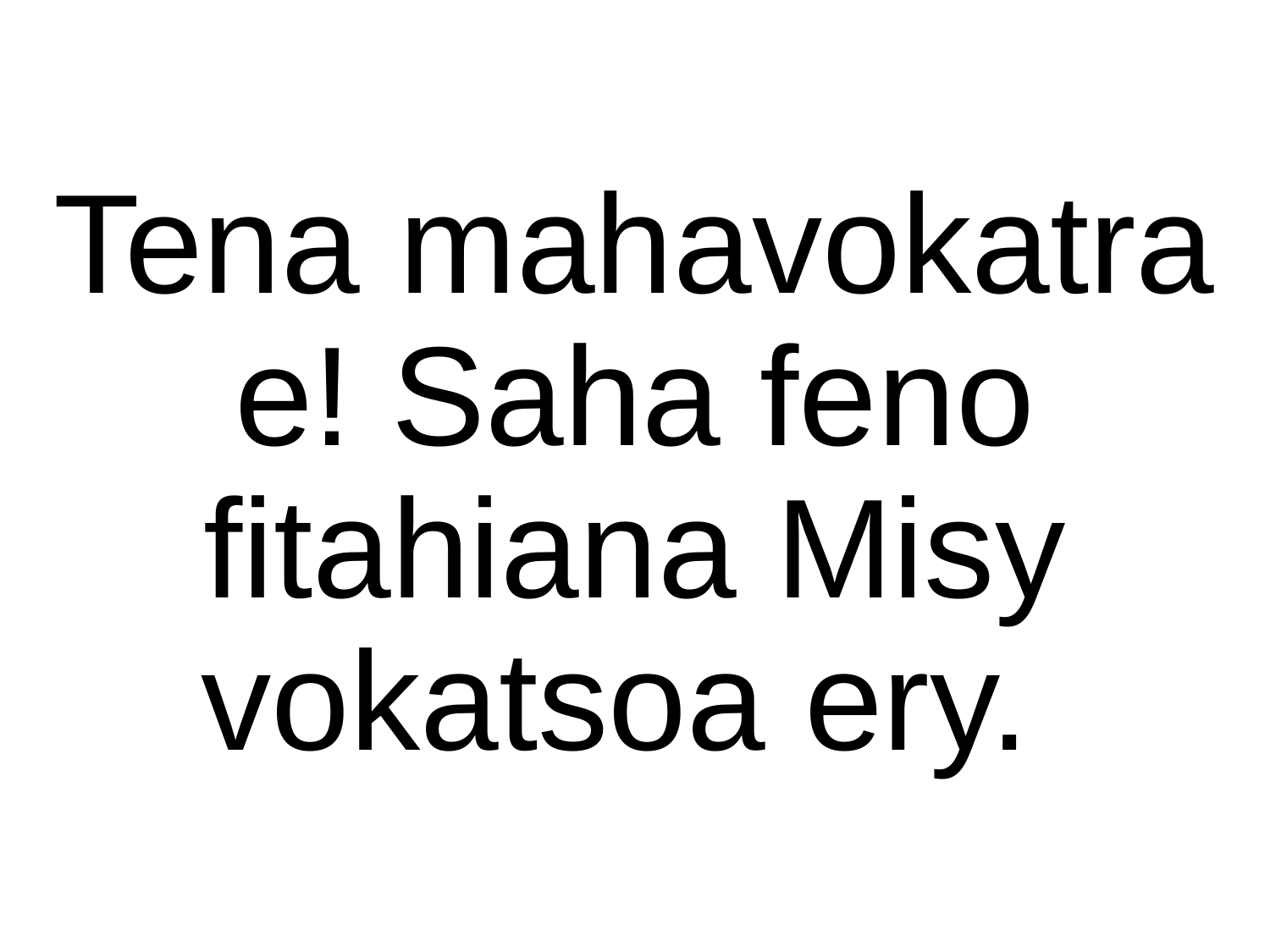

Tena mahavokatra e! Saha feno fitahiana Misy vokatsoa ery.